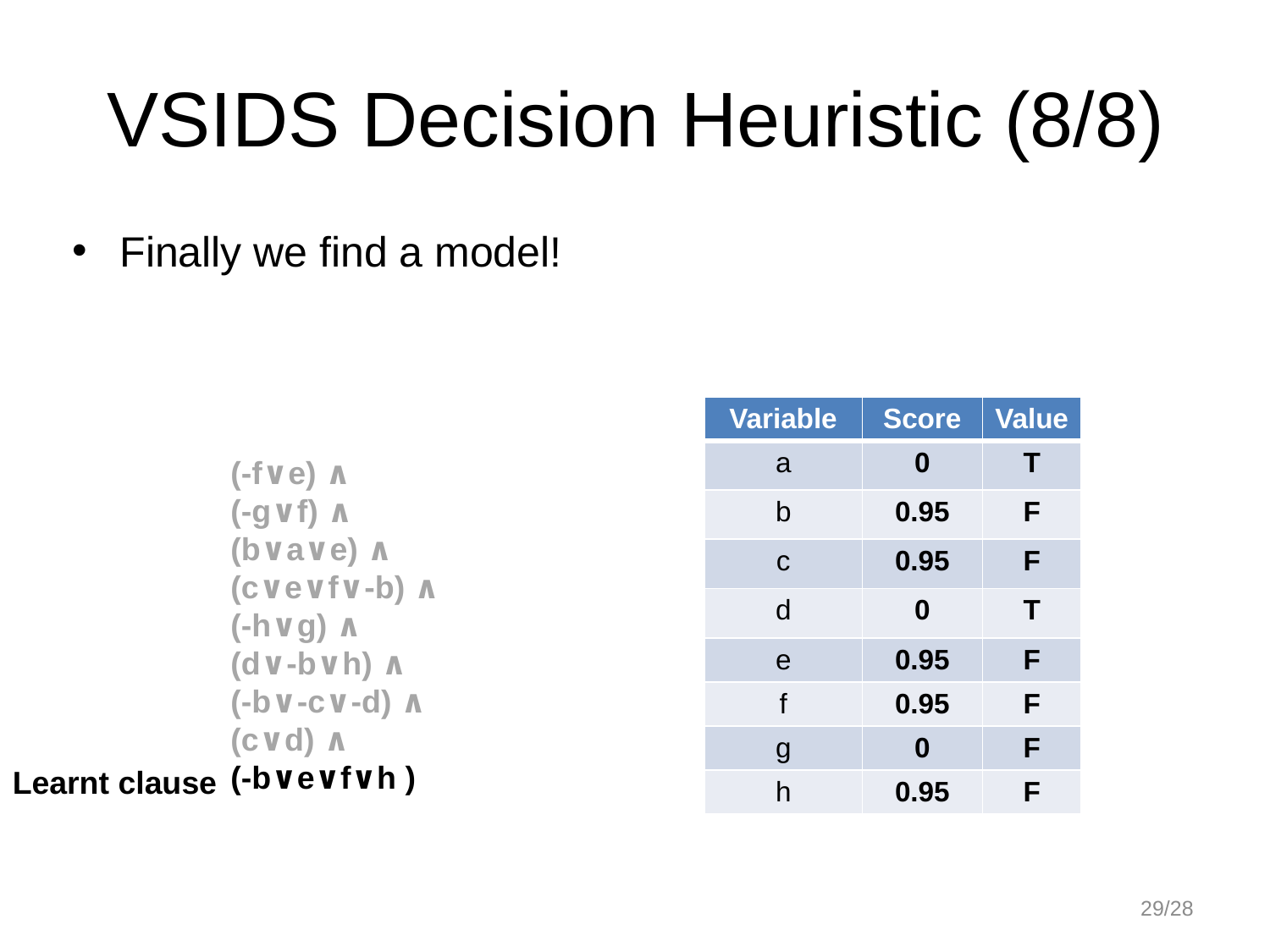

# VSIDS Decision Heuristic (8/8)
Finally we find a model!

| Variable | Score | Value |
| --- | --- | --- |
| a | 0 | T |
| b | 0.95 | F |
| c | 0.95 | F |
| d | 0 | T |
| e | 0.95 | F |
| f | 0.95 | F |
| g | 0 | F |
| h | 0.95 | F |
(-f∨e) ∧
(-g∨f) ∧
(b∨a∨e) ∧
(c∨e∨f∨-b) ∧
(-h∨g) ∧
(d∨-b∨h) ∧
(-b∨-c∨-d) ∧
(c∨d) ∧
(-b∨e∨f∨h )
Learnt clause

29/28